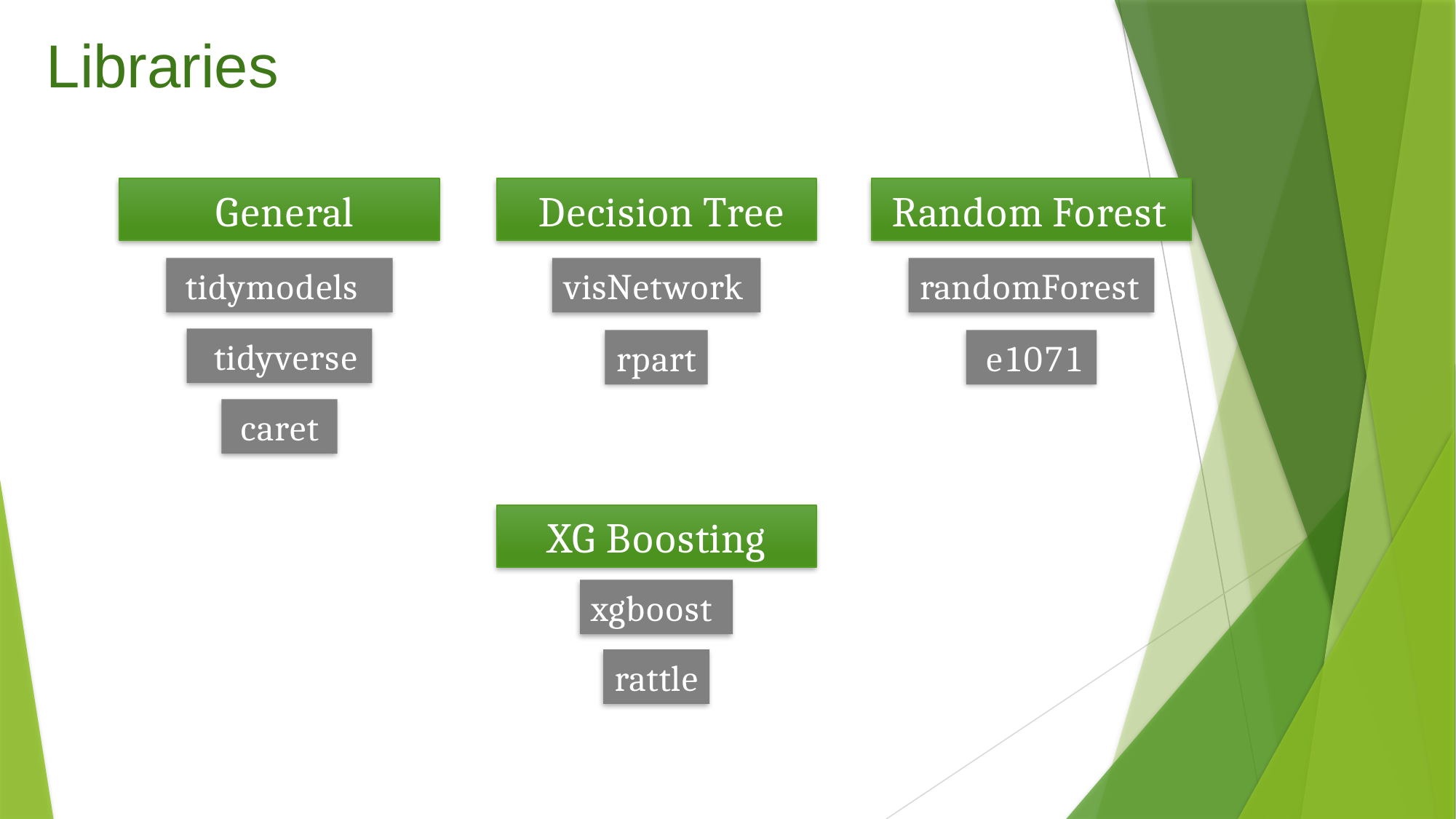

Libraries
 General
 Decision Tree
 Random Forest
 tidymodels
visNetwork
randomForest
  tidyverse
rpart
 e1071
 caret
XG Boosting
xgboost
rattle